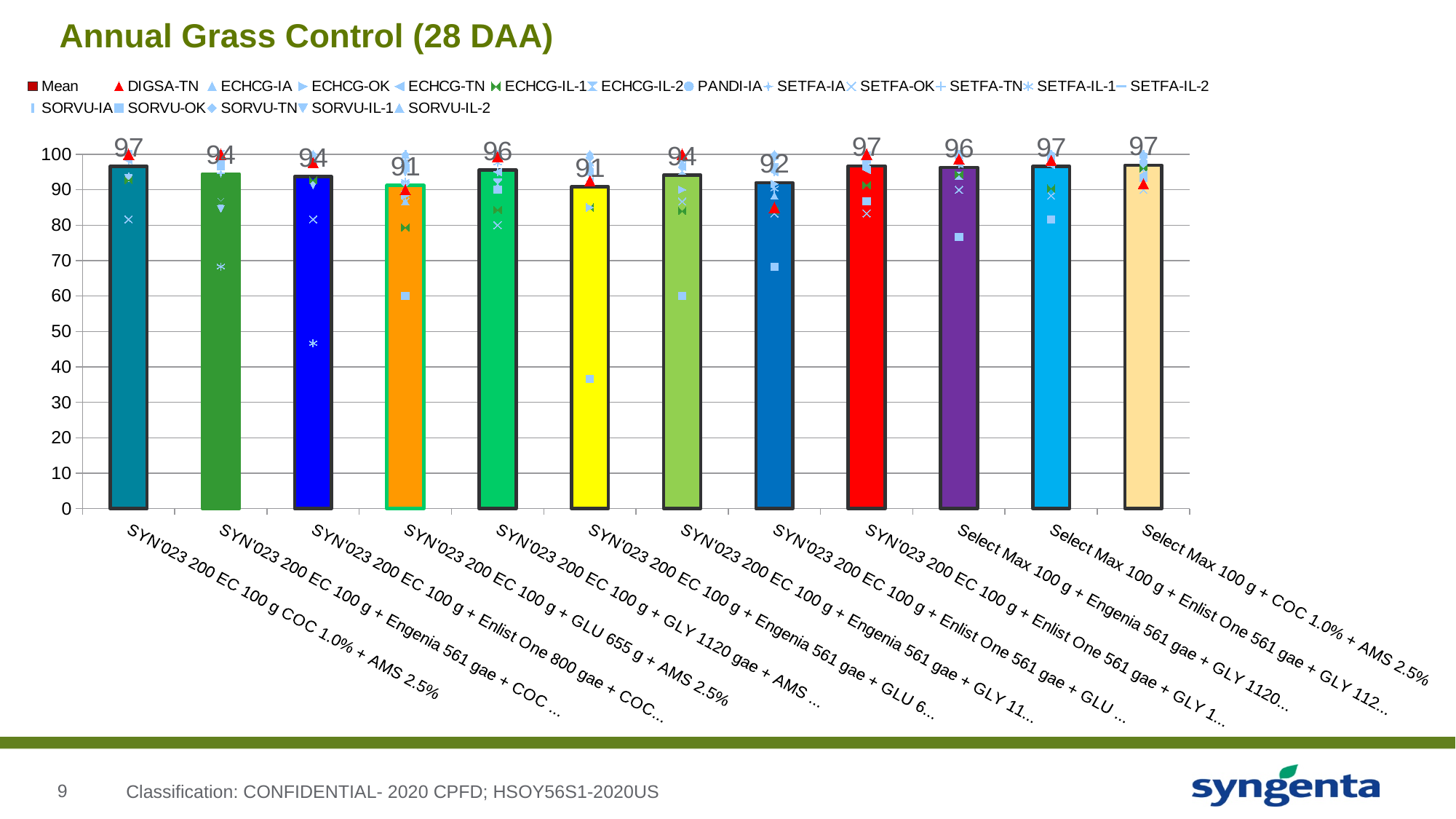

# Annual Grass Control (28 DAA)

### Chart

| Category | Mean | DIGSA-TN | ECHCG-IA | ECHCG-OK | ECHCG-TN | ECHCG-IL-1 | ECHCG-IL-2 | PANDI-IA | SETFA-IA | SETFA-OK | SETFA-TN | SETFA-IL-1 | SETFA-IL-2 | SORVU-IA | SORVU-OK | SORVU-TN | SORVU-IL-1 | SORVU-IL-2 |
|---|---|---|---|---|---|---|---|---|---|---|---|---|---|---|---|---|---|---|
| SYN'023 200 EC 100 g COC 1.0% + AMS 2.5% | 96.56862745098013 | 100.0 | 99.666666666666 | 100.0 | 98.33333333333299 | 92.666666666666 | 93.33333333333299 | 99.0 | 98.33333333333299 | 81.666666666666 | 98.33333333333299 | 93.666666666666 | 93.33333333333299 | 100.0 | 100.0 | 100.0 | 93.33333333333299 | 100.0 |
| SYN'023 200 EC 100 g + Engenia 561 gae + COC 1.0% | 94.47058823529373 | 100.0 | 99.666666666666 | 100.0 | 97.666666666666 | 86.666666666666 | 100.0 | 97.666666666666 | 94.666666666666 | 86.666666666666 | 96.666666666666 | 68.333333333333 | 96.666666666666 | 100.0 | 96.666666666666 | 100.0 | 84.666666666666 | 100.0 |
| SYN'023 200 EC 100 g + Enlist One 800 gae + COC 1.0% | 93.70588235294073 | 97.666666666666 | 99.666666666666 | 100.0 | 97.33333333333299 | 92.666666666666 | 97.666666666666 | 98.666666666666 | 97.33333333333299 | 81.666666666666 | 97.33333333333299 | 46.666666666666 | 97.666666666666 | 99.666666666666 | 97.666666666666 | 100.0 | 91.33333333333299 | 100.0 |
| SYN'023 200 EC 100 g + GLU 655 g + AMS 2.5% | 91.1960784313723 | 90.0 | 100.0 | 88.33333333333299 | 96.0 | 79.333333333333 | 90.666666666666 | 97.0 | 98.33333333333299 | 86.666666666666 | 97.666666666666 | 92.33333333333299 | 92.33333333333299 | 100.0 | 60.0 | 100.0 | 95.0 | 86.666666666666 |
| SYN'023 200 EC 100 g + GLY 1120 gae + AMS 2.5% | 95.5490196078429 | 99.33333333333299 | 99.666666666666 | 100.0 | 95.0 | 84.333333333333 | 91.666666666666 | 99.666666666666 | 99.666666666666 | 80.0 | 95.0 | 97.666666666666 | 93.0 | 100.0 | 90.0 | 100.0 | 99.33333333333299 | 100.0 |
| SYN'023 200 EC 100 g + Engenia 561 gae + GLU 655 gae | 90.83333333333314 | 92.5 | 100.0 | 85.0 | 92.5 | 85.0 | 98.0 | 95.33333333333299 | 99.33333333333299 | 85.0 | 92.5 | 97.33333333333299 | 94.33333333333299 | 99.666666666666 | 36.666666666666 | 100.0 | 94.33333333333299 | 96.666666666666 |
| SYN'023 200 EC 100 g + Engenia 561 gae + GLY 1120 gae | 94.127450980392 | 100.0 | 99.666666666666 | 90.0 | 96.5 | 84.0 | 95.33333333333299 | 99.0 | 99.666666666666 | 86.666666666666 | 99.0 | 97.0 | 98.0 | 100.0 | 60.0 | 100.0 | 98.0 | 97.33333333333299 |
| SYN'023 200 EC 100 g + Enlist One 561 gae + GLU 655 gae | 91.96078431372524 | 85.0 | 100.0 | 91.666666666666 | 95.0 | 84.0 | 96.33333333333299 | 95.666666666666 | 98.666666666666 | 83.333333333333 | 95.0 | 90.33333333333299 | 96.0 | 99.666666666666 | 68.333333333333 | 100.0 | 96.0 | 88.33333333333299 |
| SYN'023 200 EC 100 g + Enlist One 561 gae + GLY 1120 gae | 96.70588235294079 | 100.0 | 99.666666666666 | 96.666666666666 | 95.666666666666 | 91.33333333333299 | 97.666666666666 | 99.0 | 99.666666666666 | 83.333333333333 | 98.33333333333299 | 98.666666666666 | 97.666666666666 | 100.0 | 86.666666666666 | 100.0 | 99.666666666666 | 100.0 |
| Select Max 100 g + Engenia 561 gae + GLY 1120 gae | 96.31372549019584 | 98.666666666666 | 99.0 | 100.0 | 97.33333333333299 | 94.33333333333299 | 94.0 | 99.33333333333299 | 99.666666666666 | 90.0 | 97.33333333333299 | 98.33333333333299 | 94.33333333333299 | 100.0 | 76.666666666666 | 100.0 | 100.0 | 98.33333333333299 |
| Select Max 100 g + Enlist One 561 gae + GLY 1120 gae | 96.6078431372546 | 98.33333333333299 | 99.33333333333299 | 98.33333333333299 | 97.0 | 90.33333333333299 | 97.666666666666 | 99.666666666666 | 99.666666666666 | 88.33333333333299 | 98.33333333333299 | 98.0 | 98.0 | 100.0 | 81.666666666666 | 100.0 | 97.666666666666 | 100.0 |
| Select Max 100 g + COC 1.0% + AMS 2.5% | 96.88235294117624 | 91.666666666666 | 99.0 | 100.0 | 94.33333333333299 | 96.0 | 99.33333333333299 | 97.33333333333299 | 98.0 | 90.0 | 94.33333333333299 | 95.666666666666 | 99.33333333333299 | 100.0 | 93.33333333333299 | 100.0 | 98.666666666666 | 100.0 |
Classification: CONFIDENTIAL- 2020 CPFD; HSOY56S1-2020US